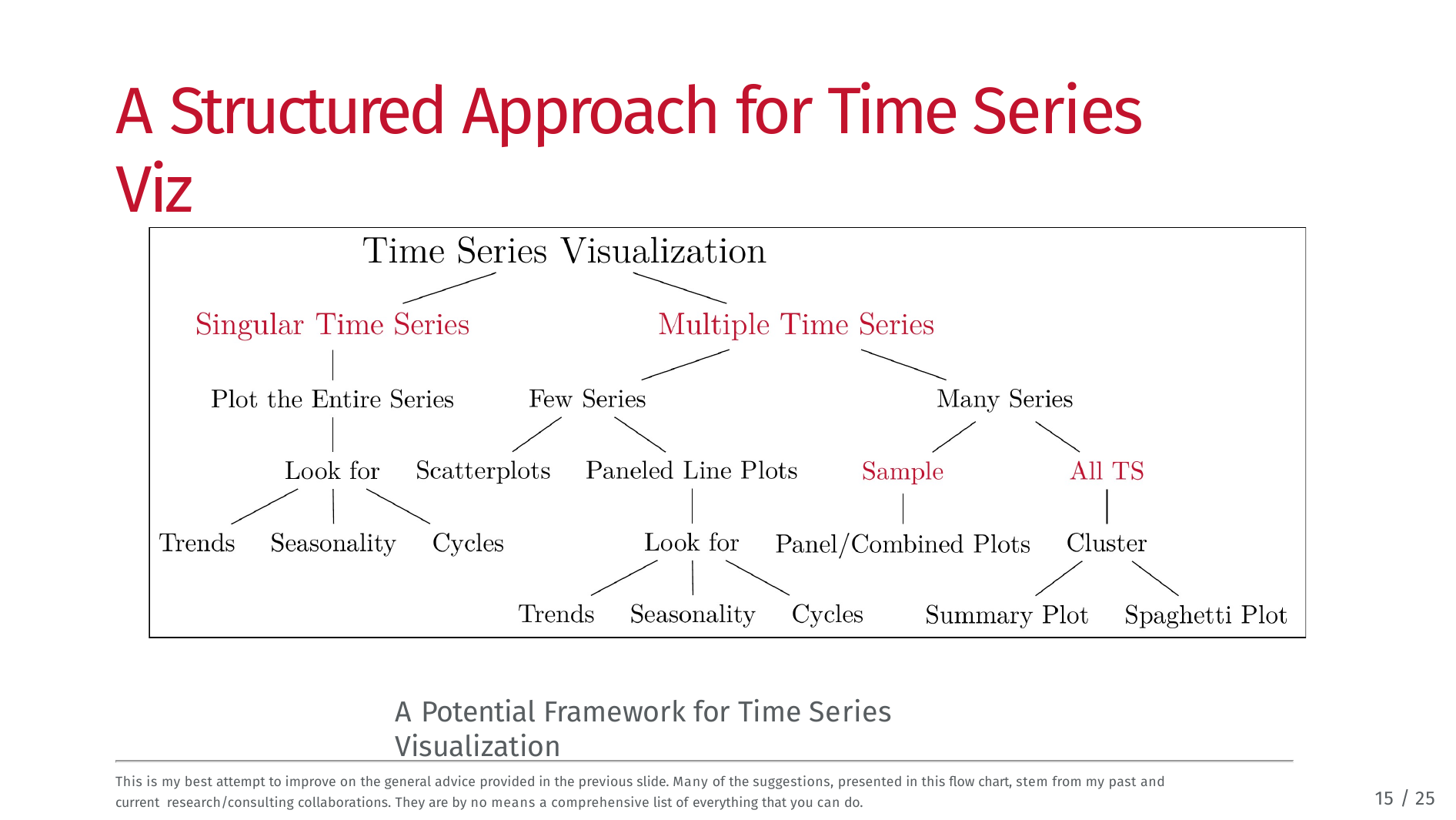

# A Structured Approach for Time Series Viz

A Potential Framework for Time Series Visualization

This is my best attempt to improve on the general advice provided in the previous slide. Many of the suggestions, presented in this flow chart, stem from my past and current  research/consulting collaborations. They are by no means a comprehensive list of everything that you can do.
15 / 25